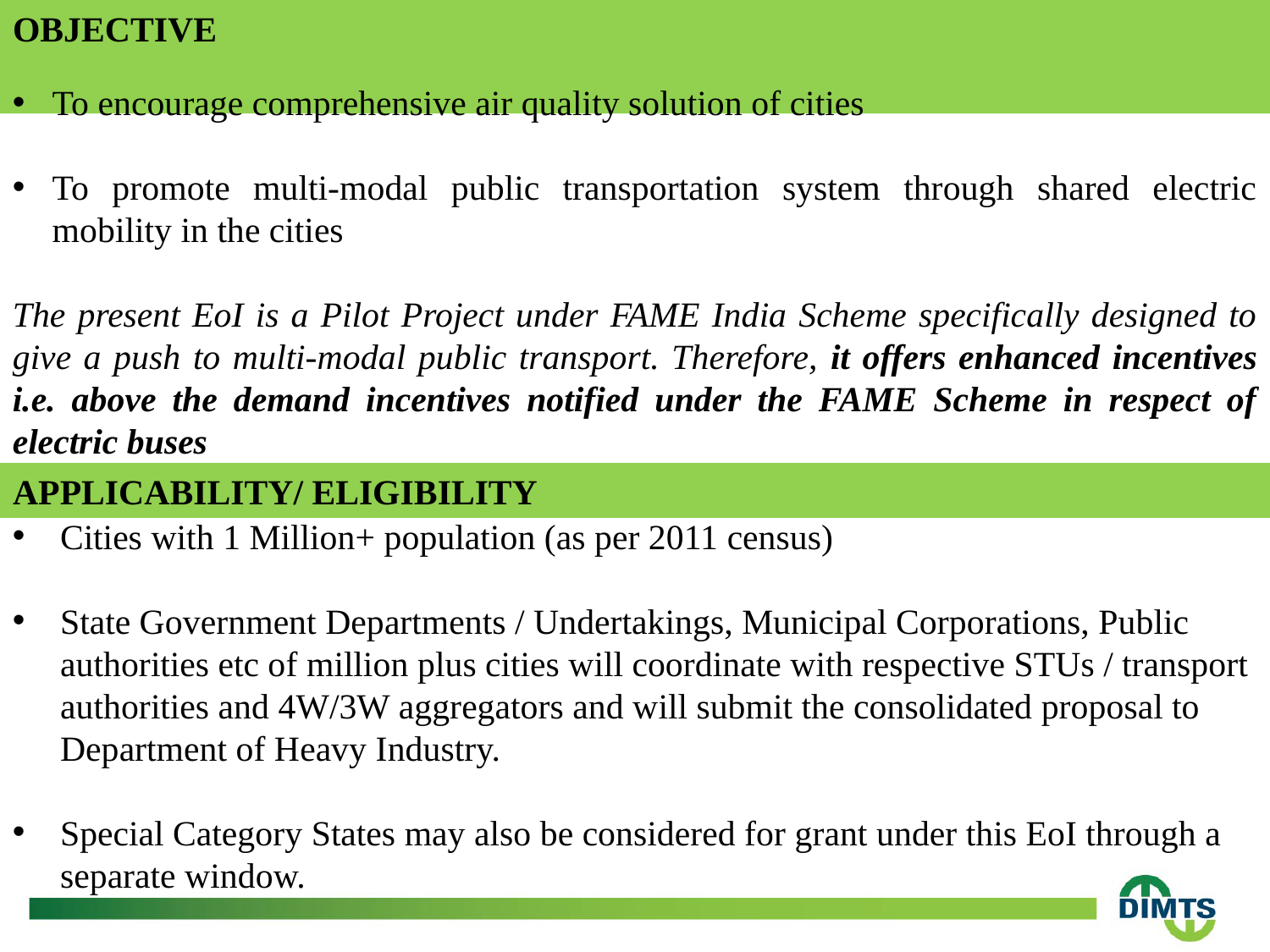

# OBJECTIVE
To encourage comprehensive air quality solution of cities

To promote multi-modal public transportation system through shared electric mobility in the cities

The present EoI is a Pilot Project under FAME India Scheme specifically designed to give a push to multi-modal public transport. Therefore, it offers enhanced incentives i.e. above the demand incentives notified under the FAME Scheme in respect of electric buses
APPLICABILITY/ ELIGIBILITY
Cities with 1 Million+ population (as per 2011 census)

State Government Departments / Undertakings, Municipal Corporations, Public authorities etc of million plus cities will coordinate with respective STUs / transport authorities and 4W/3W aggregators and will submit the consolidated proposal to Department of Heavy Industry.

Special Category States may also be considered for grant under this EoI through a separate window.